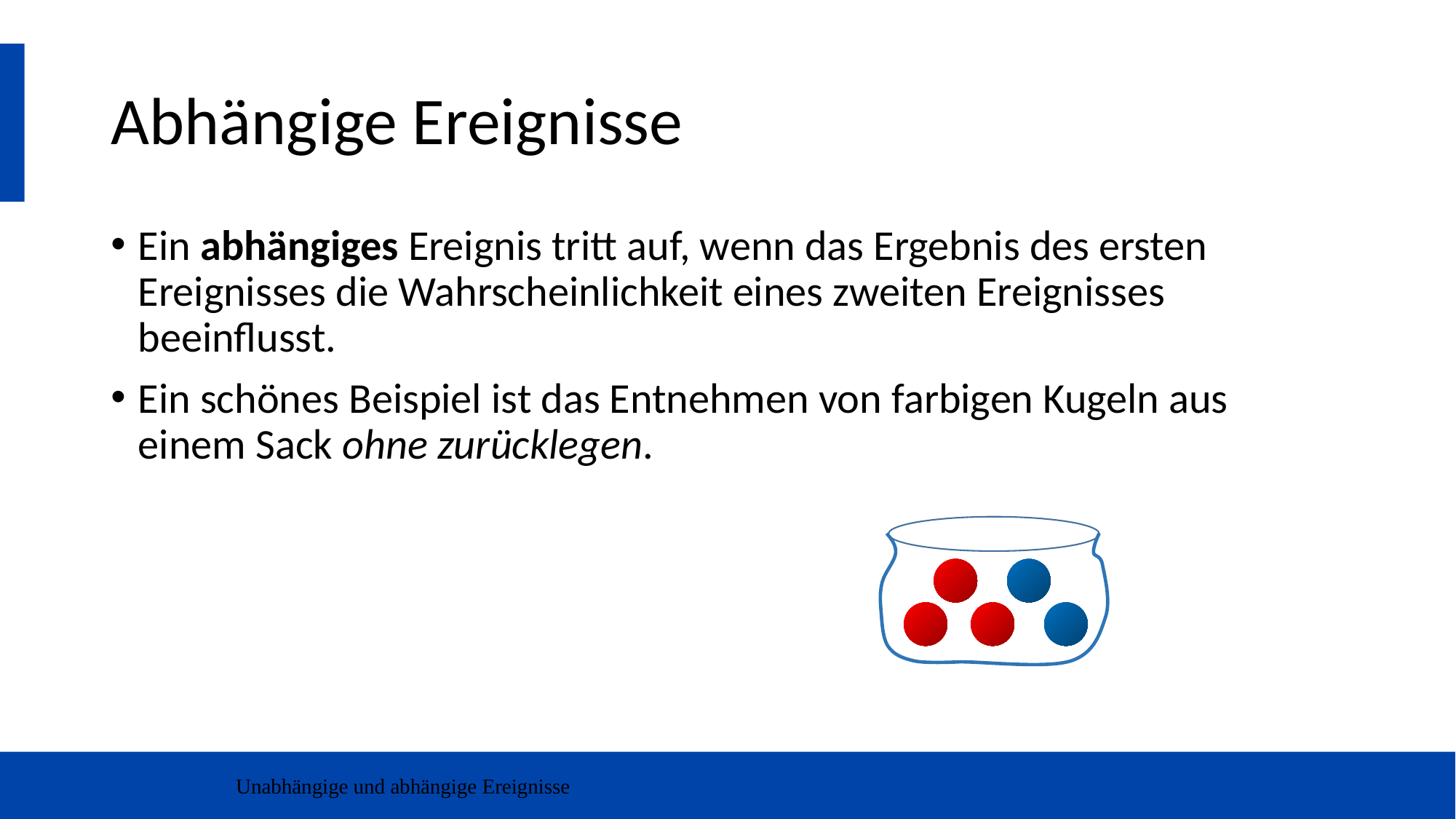

# Abhängige Ereignisse
Ein abhängiges Ereignis tritt auf, wenn das Ergebnis des ersten Ereignisses die Wahrscheinlichkeit eines zweiten Ereignisses beeinflusst.
Ein schönes Beispiel ist das Entnehmen von farbigen Kugeln aus einem Sack ohne zurücklegen.

Unabhängige und abhängige Ereignisse